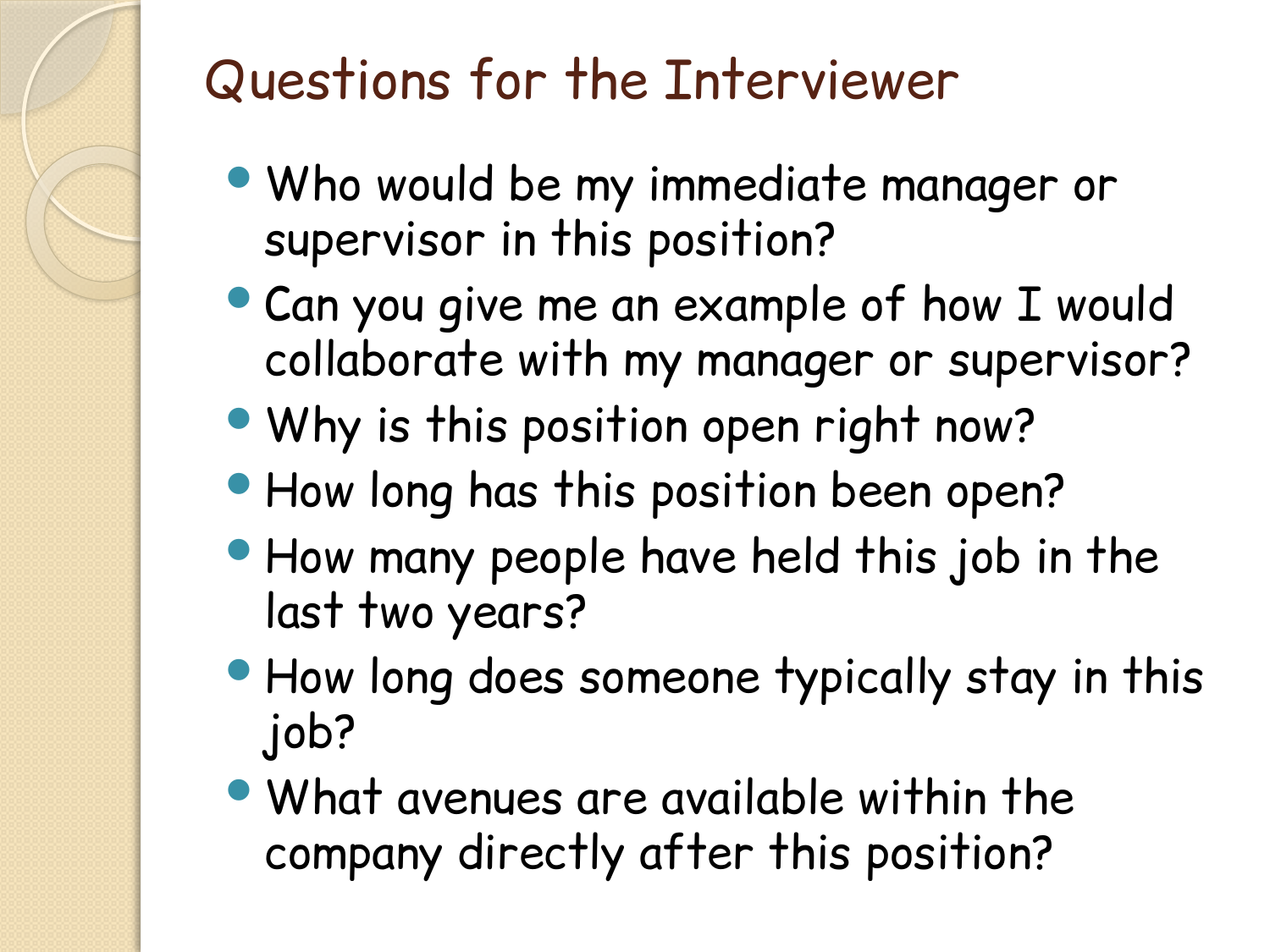

# Questions for the Interviewer
Who would be my immediate manager or supervisor in this position?
Can you give me an example of how I would collaborate with my manager or supervisor?
Why is this position open right now?
How long has this position been open?
How many people have held this job in the last two years?
How long does someone typically stay in this job?
What avenues are available within the company directly after this position?